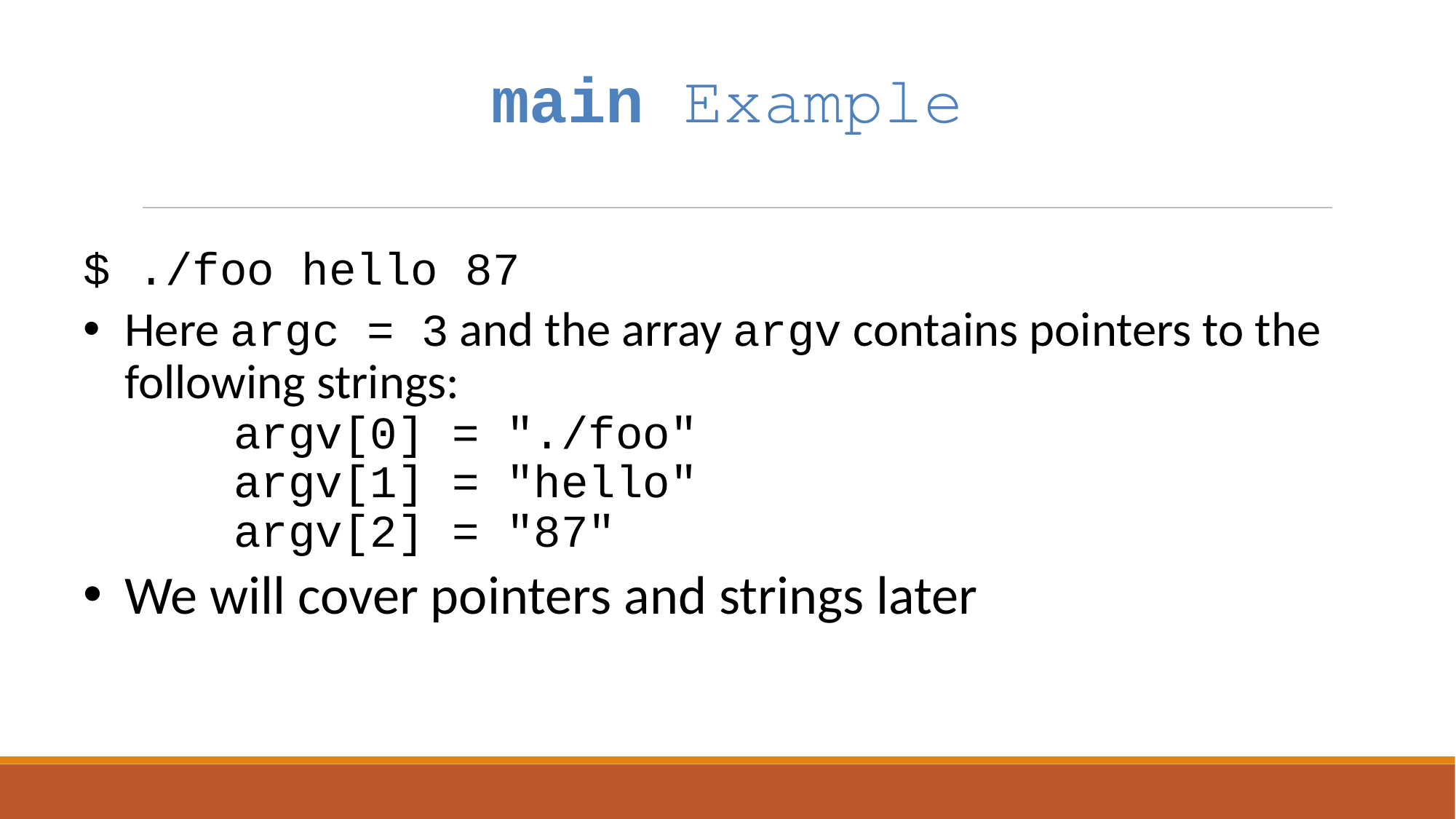

# main Example
$ ./foo hello 87
Here argc = 3 and the array argv contains pointers to the following strings:
	argv[0] = "./foo"
	argv[1] = "hello"
	argv[2] = "87"
We will cover pointers and strings later